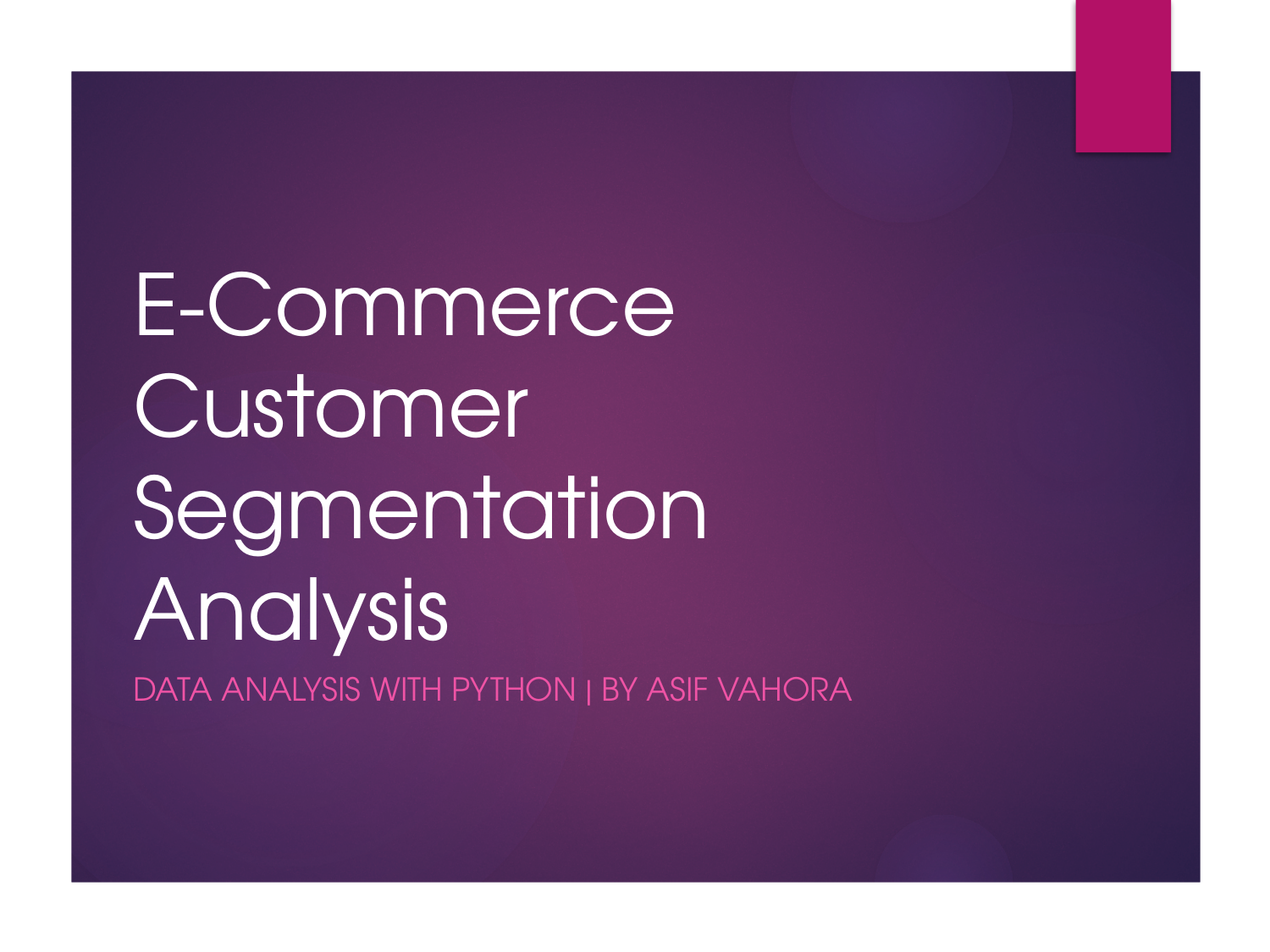

# E-Commerce Customer Segmentation Analysis
Data Analysis with Python | By Asif Vahora